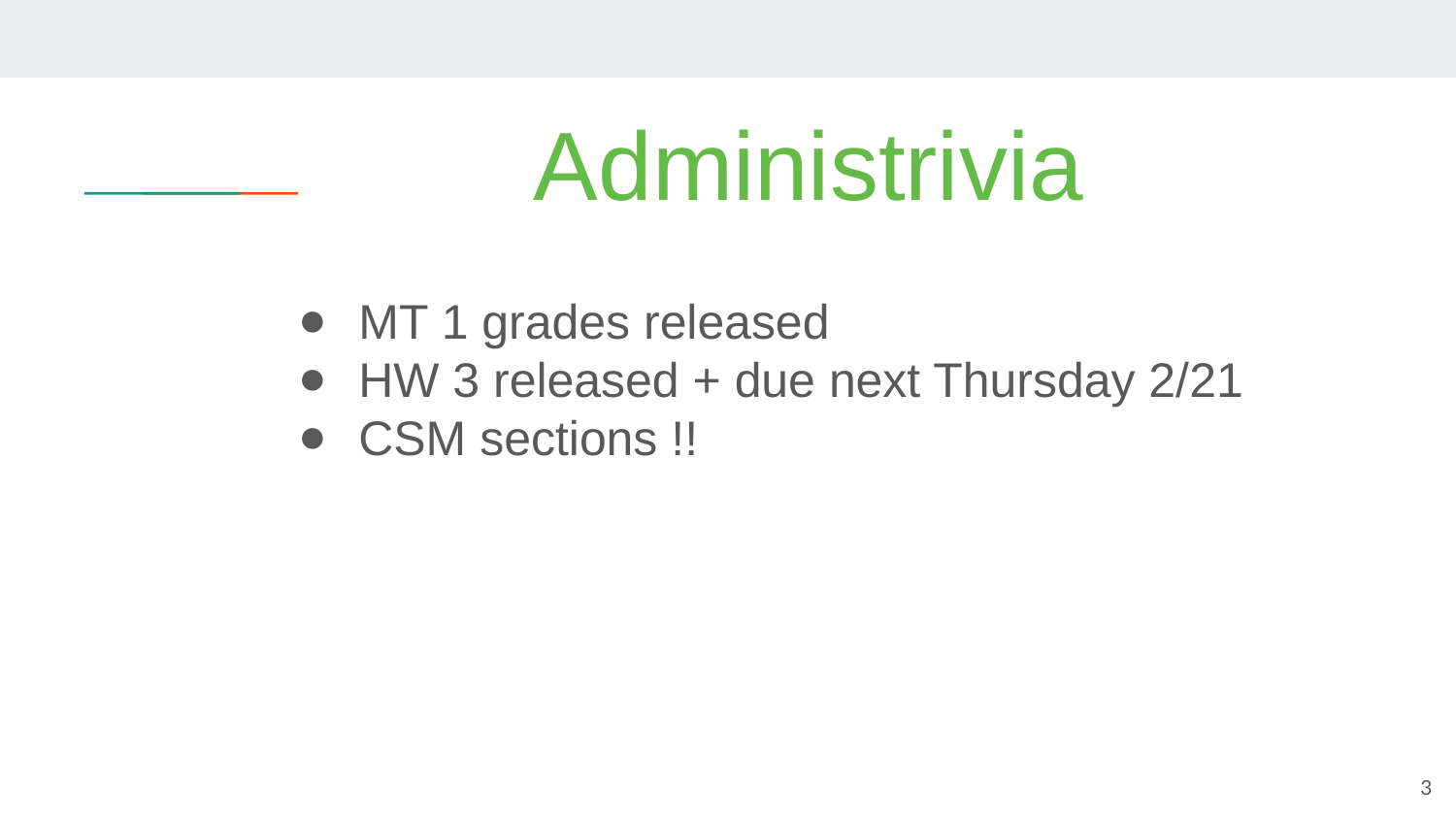

# Administrivia

MT 1 grades released
HW 3 released + due next Thursday 2/21
CSM sections !!

3